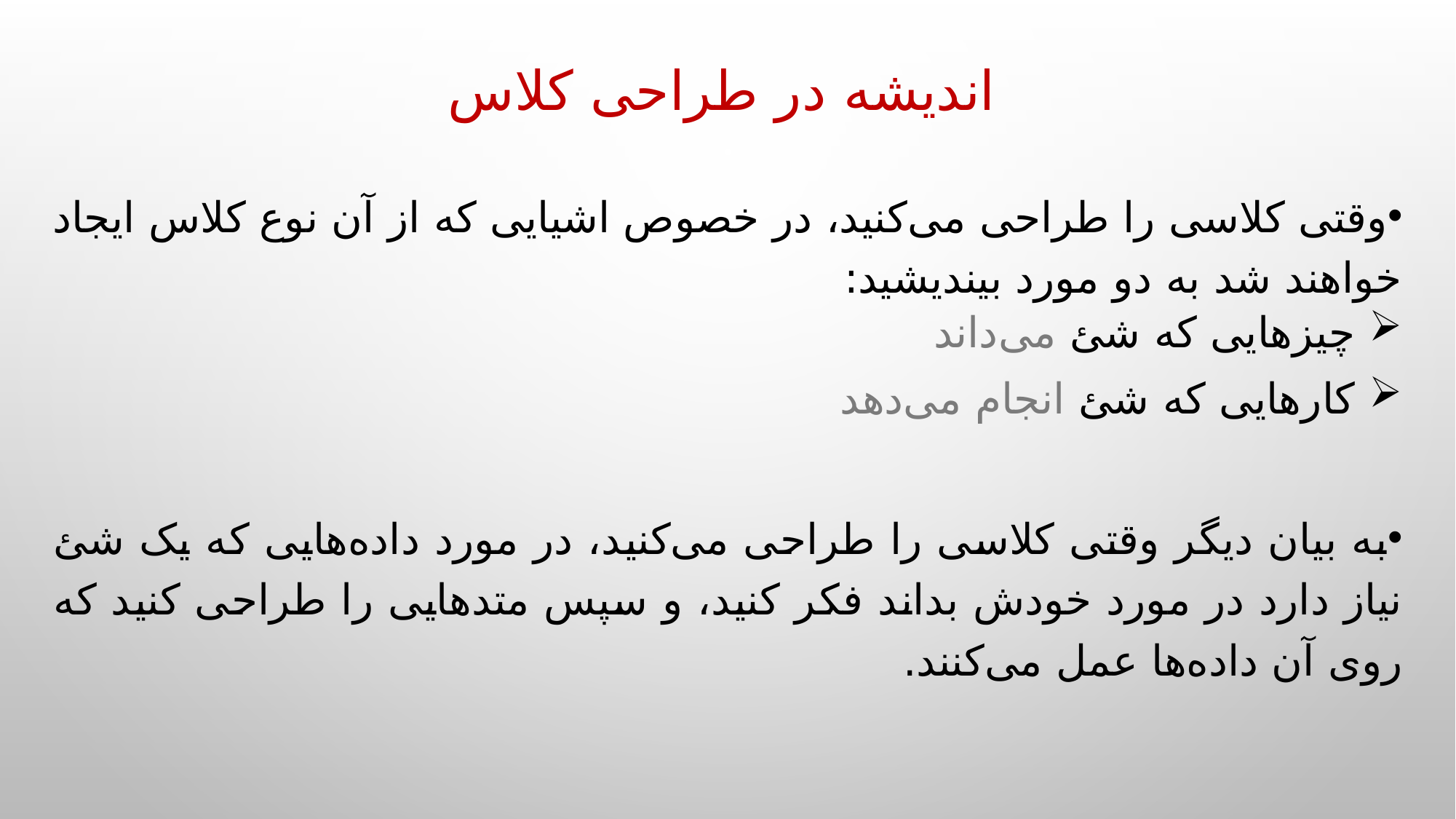

اندیشه در طراحی کلاس

وقتی کلاسی را طراحی می‌کنید، در خصوص اشیایی که از آن نوع کلاس ایجاد خواهند شد به دو مورد بیندیشید:
 چیزهایی که شئ می‌داند
 کارهایی که شئ انجام می‌دهد

به بیان دیگر وقتی کلاسی را طراحی می‌کنید، در مورد داده‌هایی که یک شئ نیاز دارد در مورد خودش بداند فکر ‌کنید، و سپس متد‌هایی را طراحی ‌کنید که روی آن داده‌ها عمل می‌کنند.